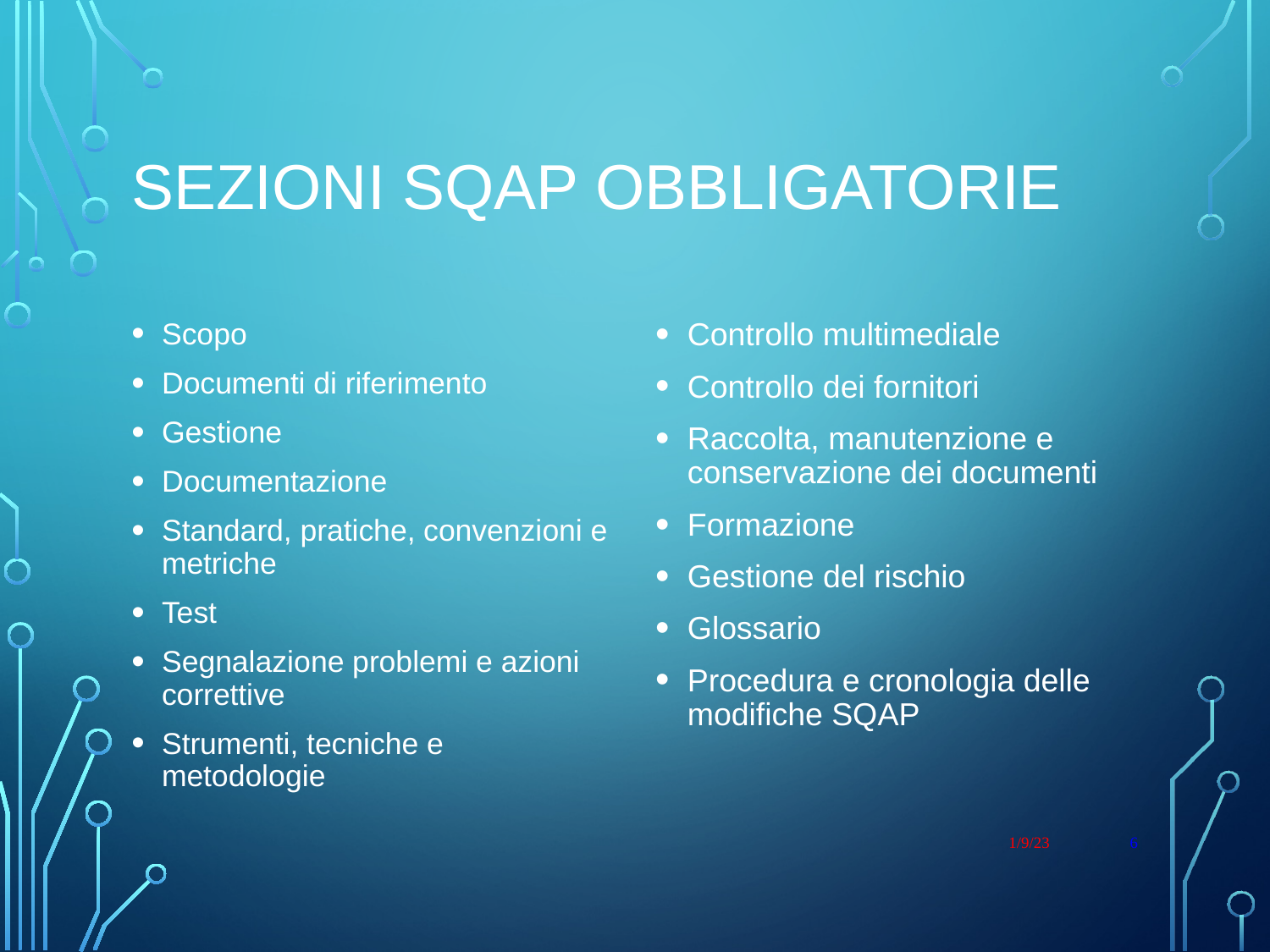

# Sezioni SQAP obbligatorie
Scopo
Documenti di riferimento
Gestione
Documentazione
Standard, pratiche, convenzioni e metriche
Test
Segnalazione problemi e azioni correttive
Strumenti, tecniche e metodologie
Controllo multimediale
Controllo dei fornitori
Raccolta, manutenzione e conservazione dei documenti
Formazione
Gestione del rischio
Glossario
Procedura e cronologia delle modifiche SQAP
1/9/23
6